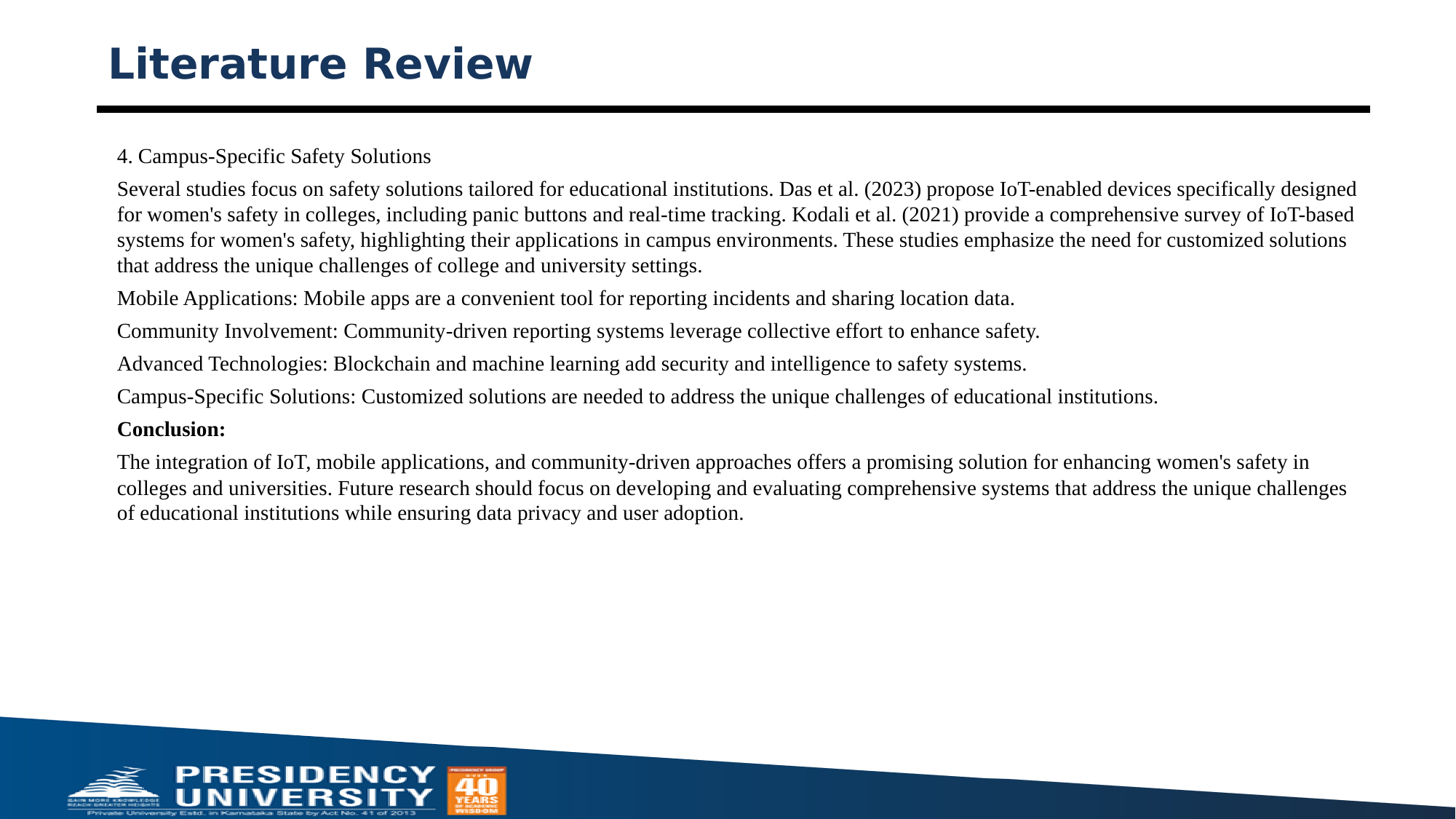

# Literature Review
4. Campus-Specific Safety Solutions
Several studies focus on safety solutions tailored for educational institutions. Das et al. (2023) propose IoT-enabled devices specifically designed for women's safety in colleges, including panic buttons and real-time tracking. Kodali et al. (2021) provide a comprehensive survey of IoT-based systems for women's safety, highlighting their applications in campus environments. These studies emphasize the need for customized solutions that address the unique challenges of college and university settings.
Mobile Applications: Mobile apps are a convenient tool for reporting incidents and sharing location data.
Community Involvement: Community-driven reporting systems leverage collective effort to enhance safety.
Advanced Technologies: Blockchain and machine learning add security and intelligence to safety systems.
Campus-Specific Solutions: Customized solutions are needed to address the unique challenges of educational institutions.
Conclusion:
The integration of IoT, mobile applications, and community-driven approaches offers a promising solution for enhancing women's safety in colleges and universities. Future research should focus on developing and evaluating comprehensive systems that address the unique challenges of educational institutions while ensuring data privacy and user adoption.